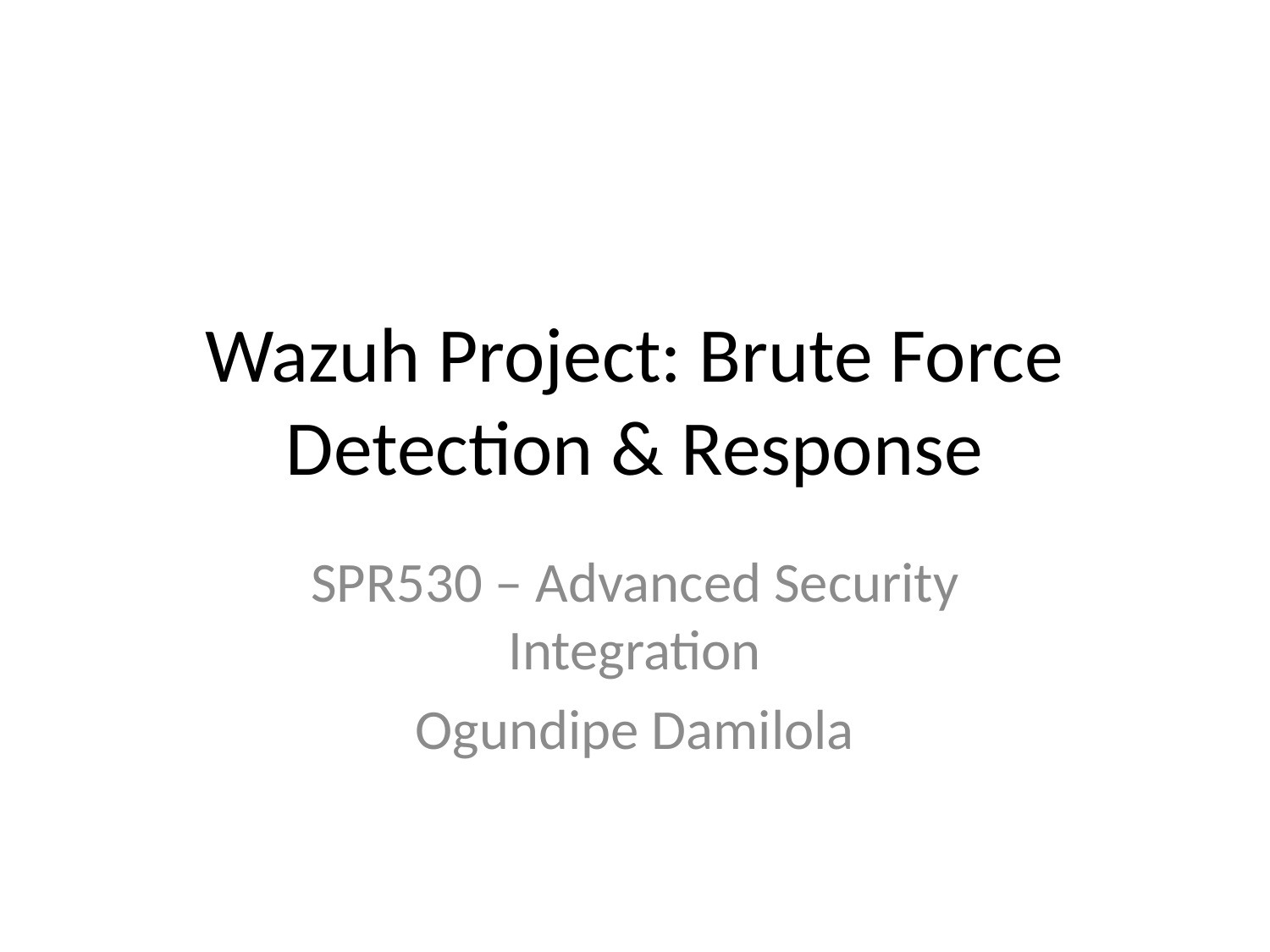

# Wazuh Project: Brute Force Detection & Response
SPR530 – Advanced Security Integration
Ogundipe Damilola